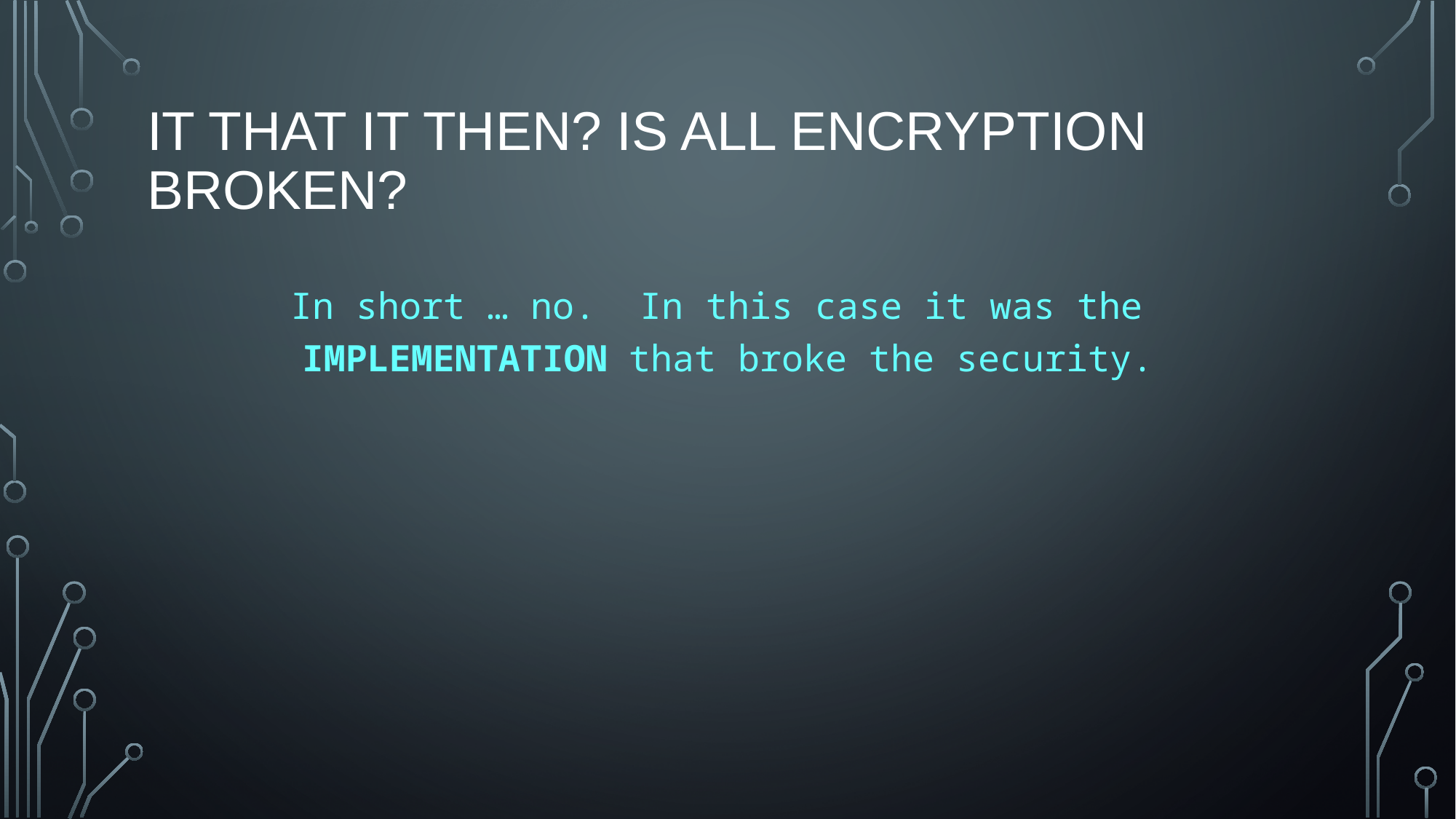

# It that it then? Is all encryption broken?
In short … no.  In this case it was the
IMPLEMENTATION that broke the security.